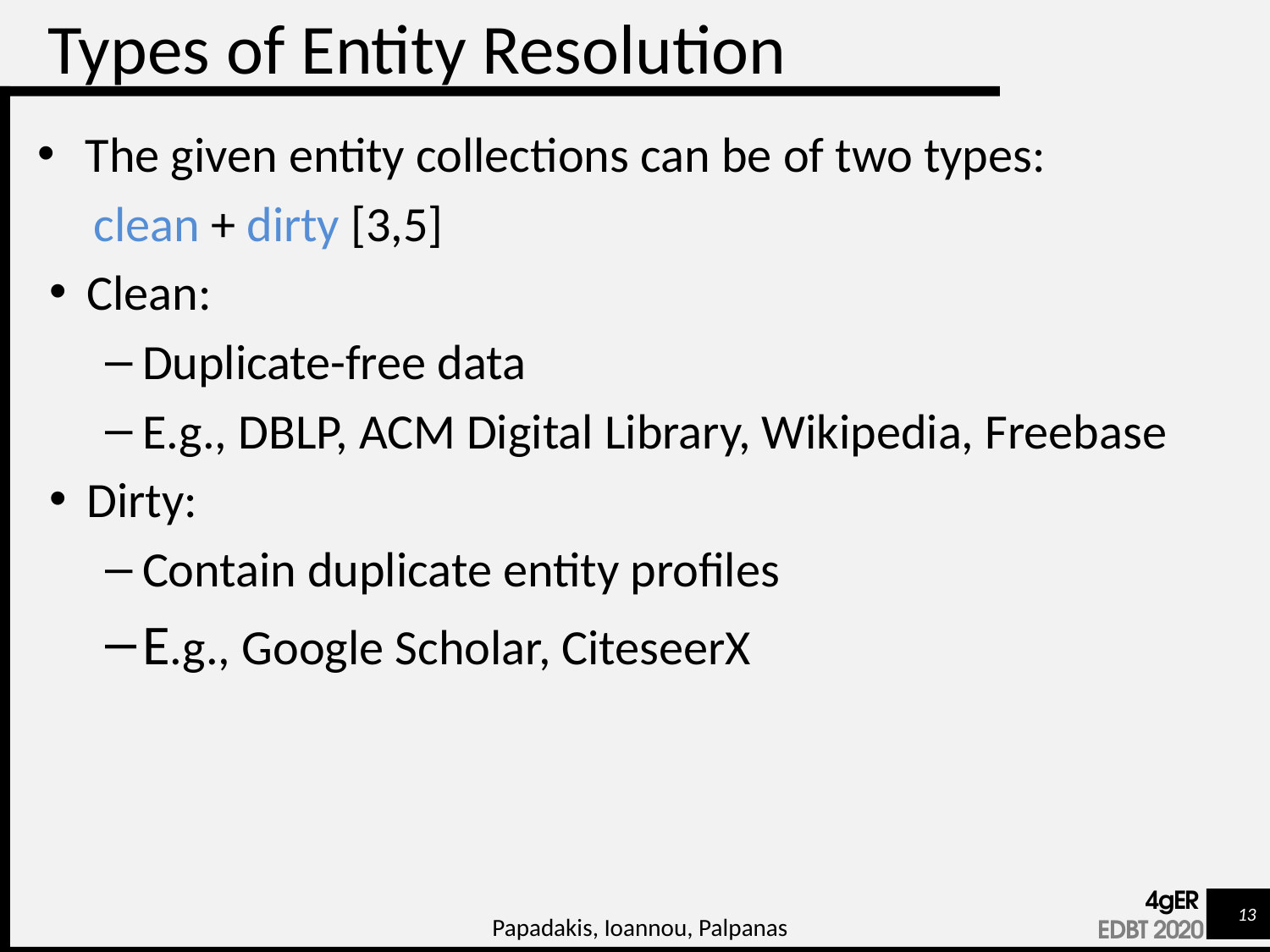

Types of Entity Resolution
The given entity collections can be of two types:
     clean + dirty [3,5]
Clean:
Duplicate-free data
E.g., DBLP, ACM Digital Library, Wikipedia, Freebase
Dirty:
Contain duplicate entity profiles
E.g., Google Scholar, CiteseerX

Papadakis, Ioannou, Palpanas